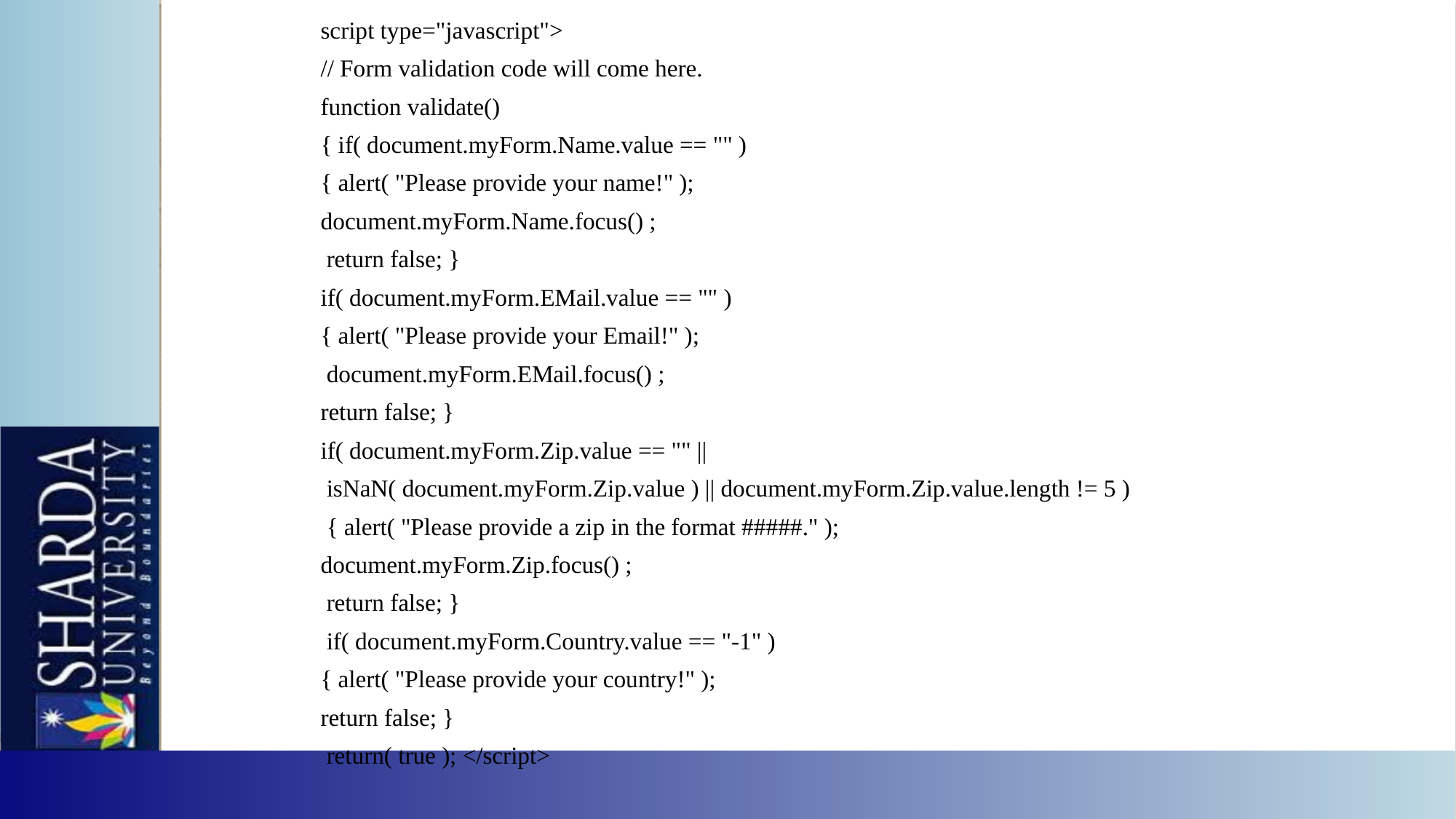

script type="javascript">
// Form validation code will come here.
function validate()
{ if( document.myForm.Name.value == "" )
{ alert( "Please provide your name!" );
document.myForm.Name.focus() ;
 return false; }
if( document.myForm.EMail.value == "" )
{ alert( "Please provide your Email!" );
 document.myForm.EMail.focus() ;
return false; }
if( document.myForm.Zip.value == "" ||
 isNaN( document.myForm.Zip.value ) || document.myForm.Zip.value.length != 5 )
 { alert( "Please provide a zip in the format #####." );
document.myForm.Zip.focus() ;
 return false; }
 if( document.myForm.Country.value == "-1" )
{ alert( "Please provide your country!" );
return false; }
 return( true ); </script>